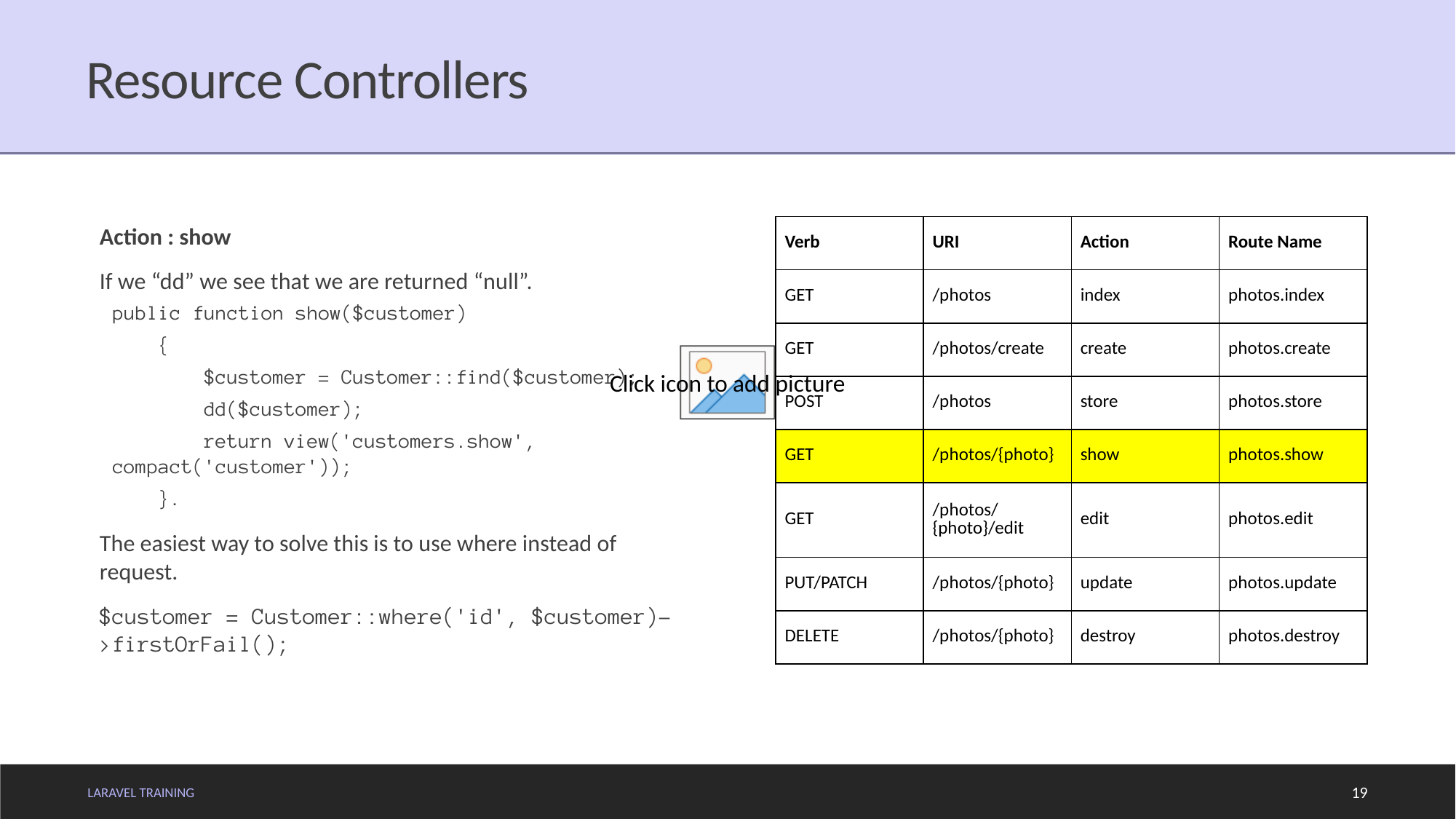

# Resource Controllers
Action : show
If we “dd” we see that we are returned “null”.
public function show($customer)
    {
        $customer = Customer::find($customer);
        dd($customer);
        return view('customers.show', compact('customer'));
    }.
The easiest way to solve this is to use where instead of request.
$customer = Customer::where('id', $customer)->firstOrFail();
| Verb | URI | Action | Route Name |
| --- | --- | --- | --- |
| GET | /photos | index | photos.index |
| GET | /photos/create | create | photos.create |
| POST | /photos | store | photos.store |
| GET | /photos/{photo} | show | photos.show |
| GET | /photos/{photo}/edit | edit | photos.edit |
| PUT/PATCH | /photos/{photo} | update | photos.update |
| DELETE | /photos/{photo} | destroy | photos.destroy |
LARAVEL TRAINING
19